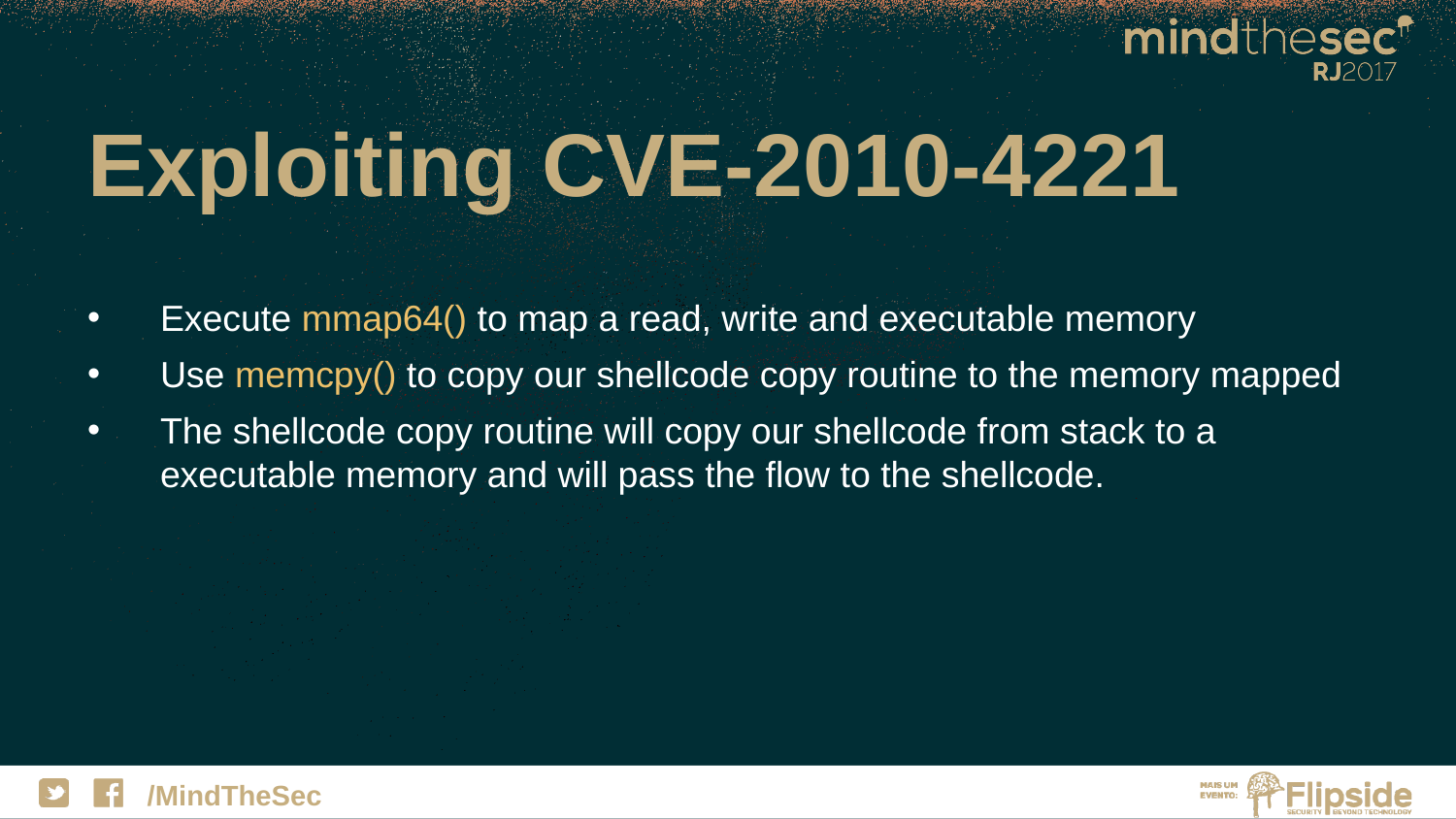

# Exploiting CVE-2010-4221
Execute mmap64() to map a read, write and executable memory
Use memcpy() to copy our shellcode copy routine to the memory mapped
The shellcode copy routine will copy our shellcode from stack to a executable memory and will pass the flow to the shellcode.